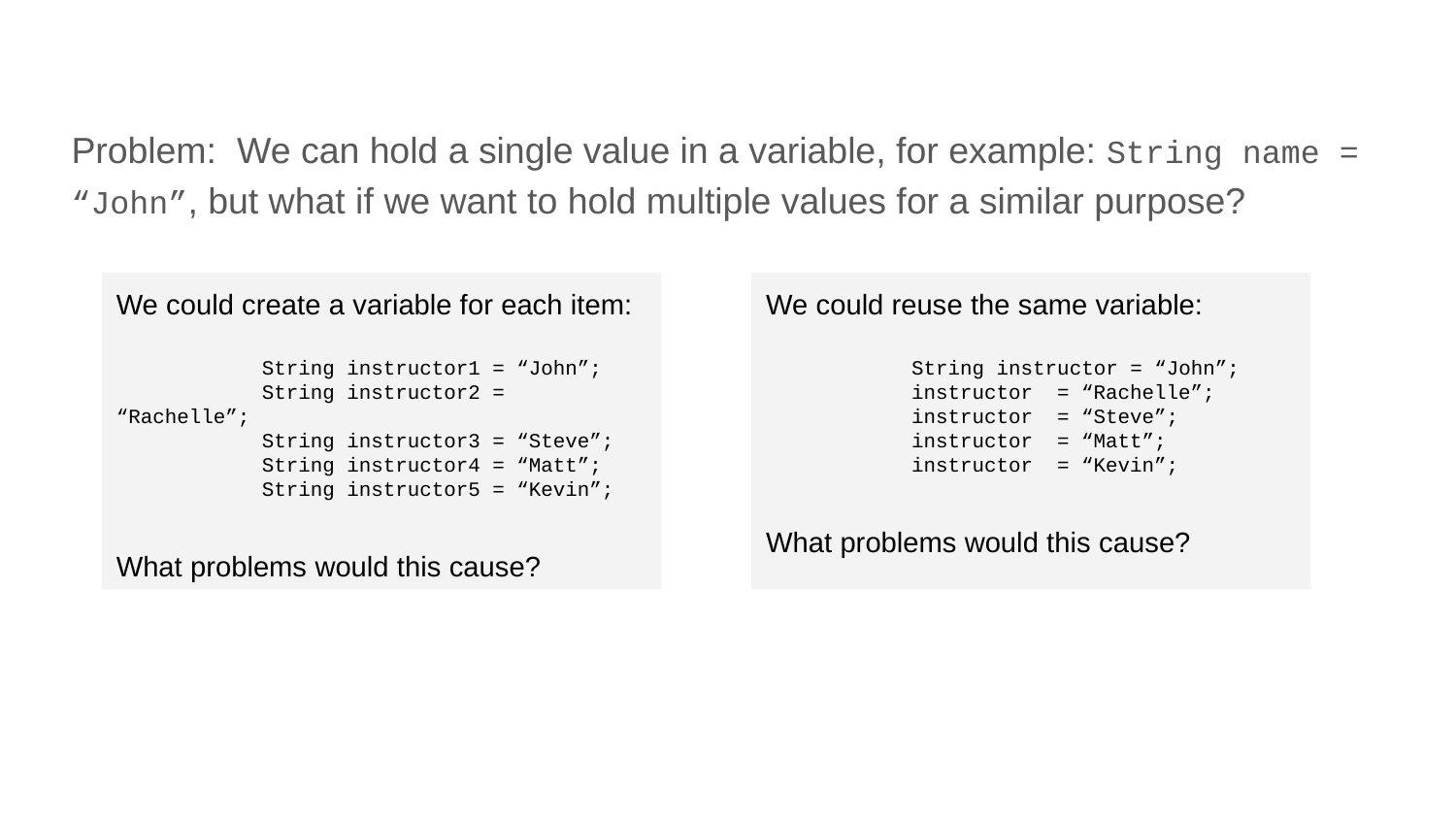

Problem:  We can hold a single value in a variable, for example: String name = “John”, but what if we want to hold multiple values for a similar purpose?
We could create a variable for each item:

	String instructor1 = “John”;
	String instructor2 = “Rachelle”;
	String instructor3 = “Steve”;
	String instructor4 = “Matt”;
	String instructor5 = “Kevin”;

What problems would this cause?
We could reuse the same variable:

	String instructor = “John”;
	instructor  = “Rachelle”;
	instructor  = “Steve”;
	instructor  = “Matt”;
	instructor  = “Kevin”;

What problems would this cause?